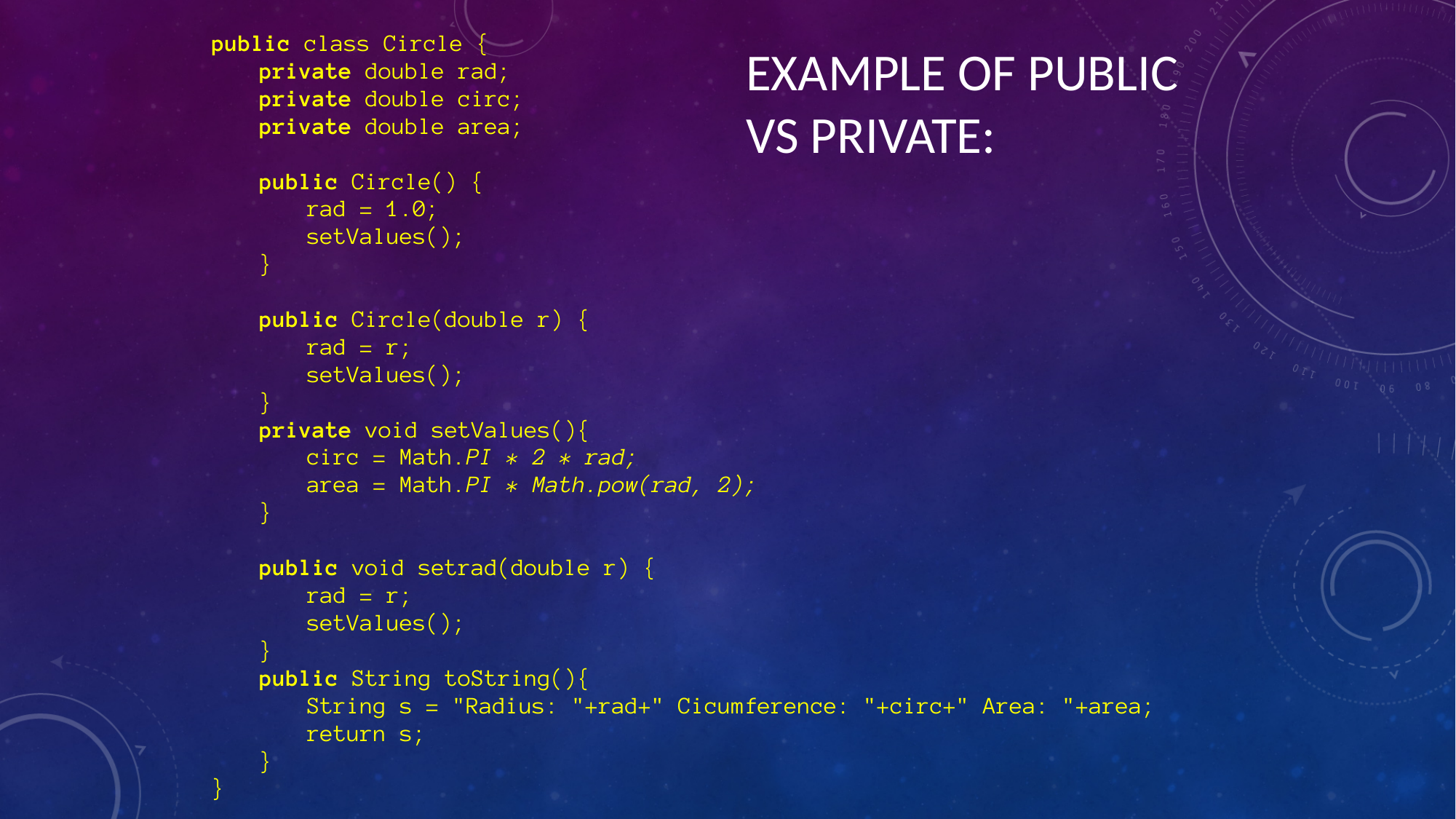

public class Circle {
private double rad;
private double circ;
private double area;

public Circle() {
rad = 1.0;
setValues();
}

public Circle(double r) {
rad = r;
setValues();
}
private void setValues(){
circ = Math.PI * 2 * rad;
area = Math.PI * Math.pow(rad, 2);
}

public void setrad(double r) {
rad = r;
setValues();
}
public String toString(){
String s = "Radius: "+rad+" Cicumference: "+circ+" Area: "+area;
return s;
}
}
# Example of public vs private: